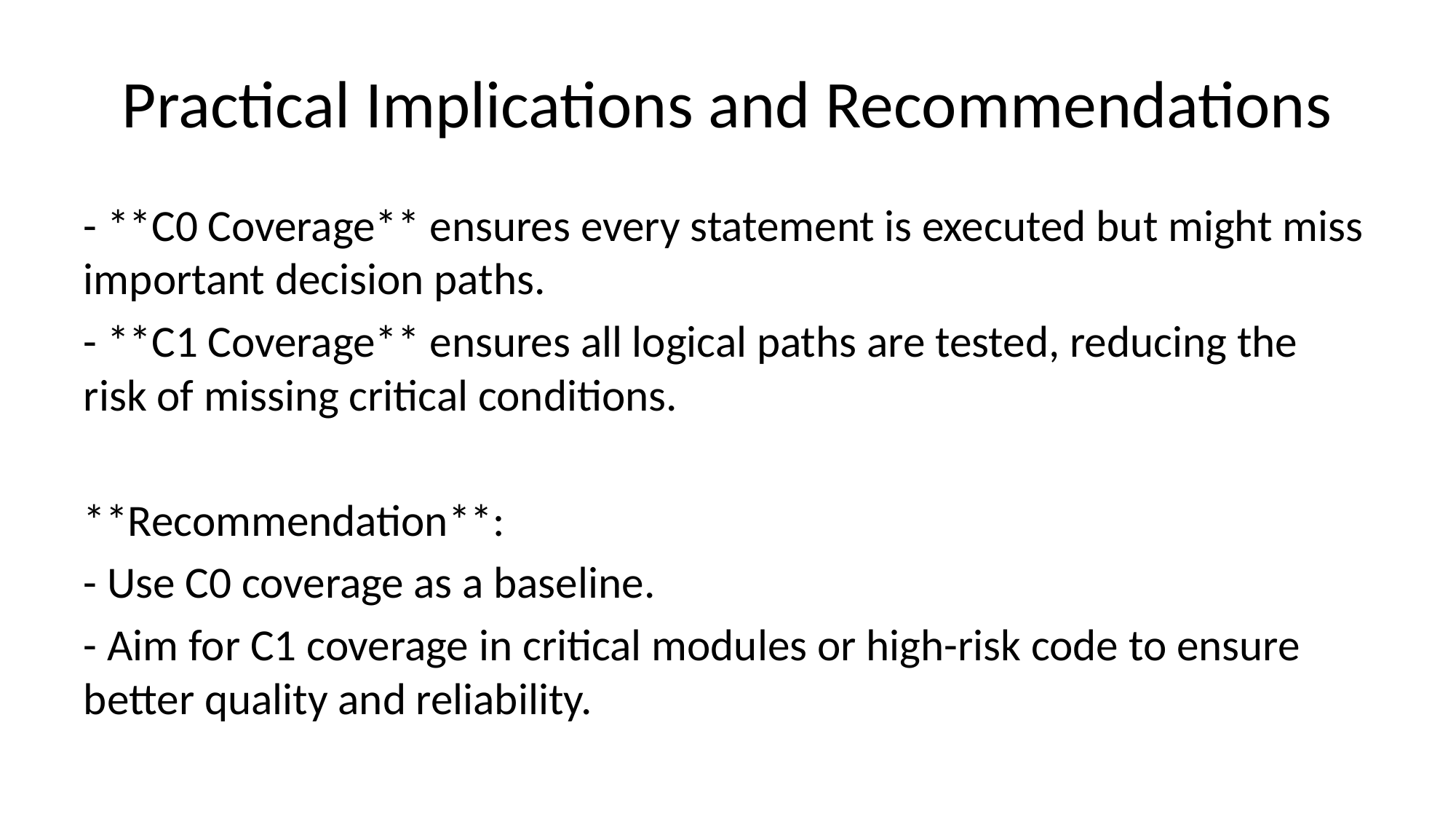

# Practical Implications and Recommendations
- **C0 Coverage** ensures every statement is executed but might miss important decision paths.
- **C1 Coverage** ensures all logical paths are tested, reducing the risk of missing critical conditions.

**Recommendation**:
- Use C0 coverage as a baseline.
- Aim for C1 coverage in critical modules or high-risk code to ensure better quality and reliability.